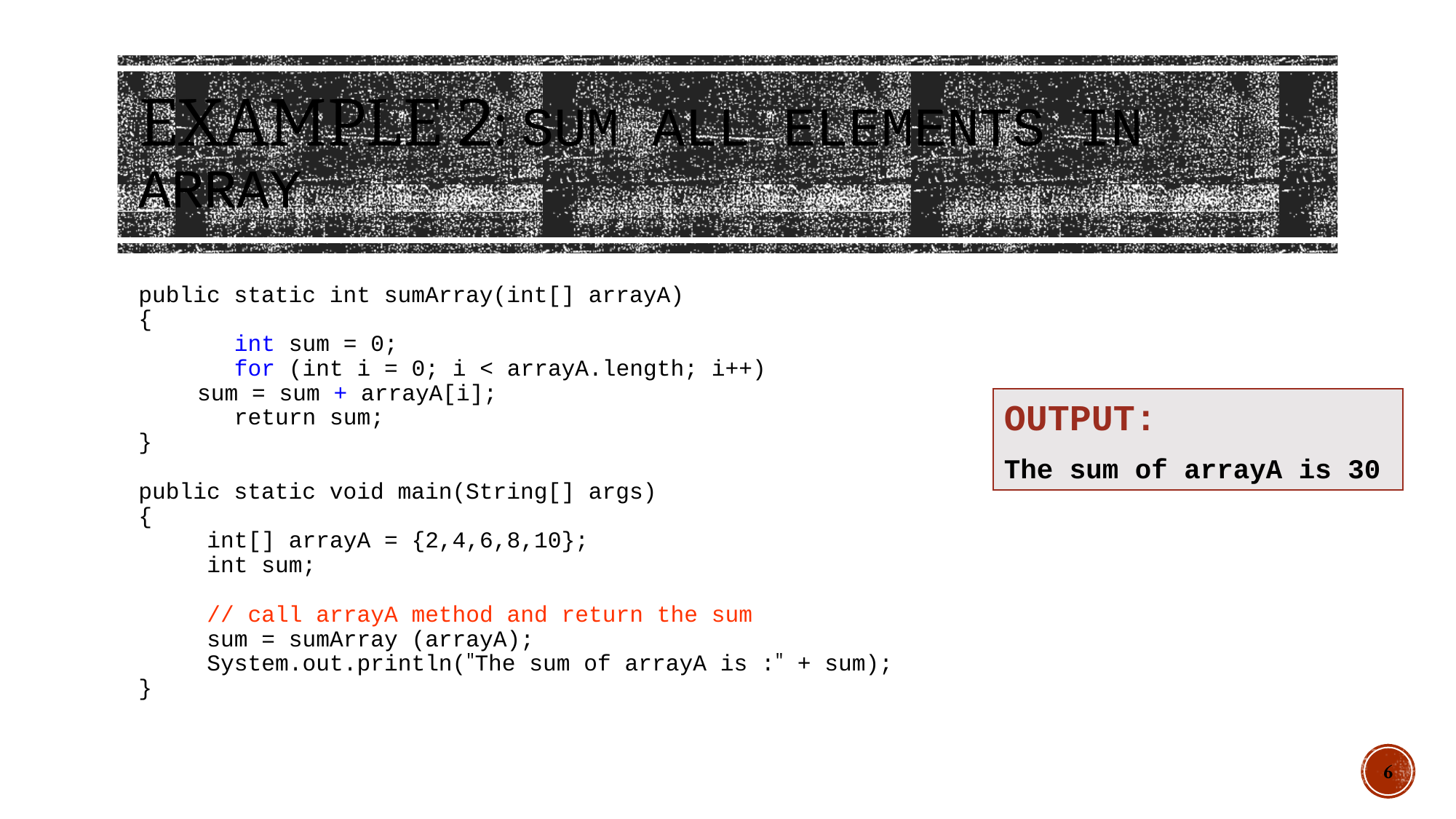

# Example 2: Sum all elements in array

public static int sumArray(int[] arrayA)
{
       int sum = 0;
       for (int i = 0; i < arrayA.length; i++)
	   sum = sum + arrayA[i];
       return sum;
}

public static void main(String[] args)
{
     int[] arrayA = {2,4,6,8,10};
     int sum;

     // call arrayA method and return the sum
     sum = sumArray (arrayA);
     System.out.println("The sum of arrayA is :" + sum);
}

OUTPUT:
The sum of arrayA is 30

6